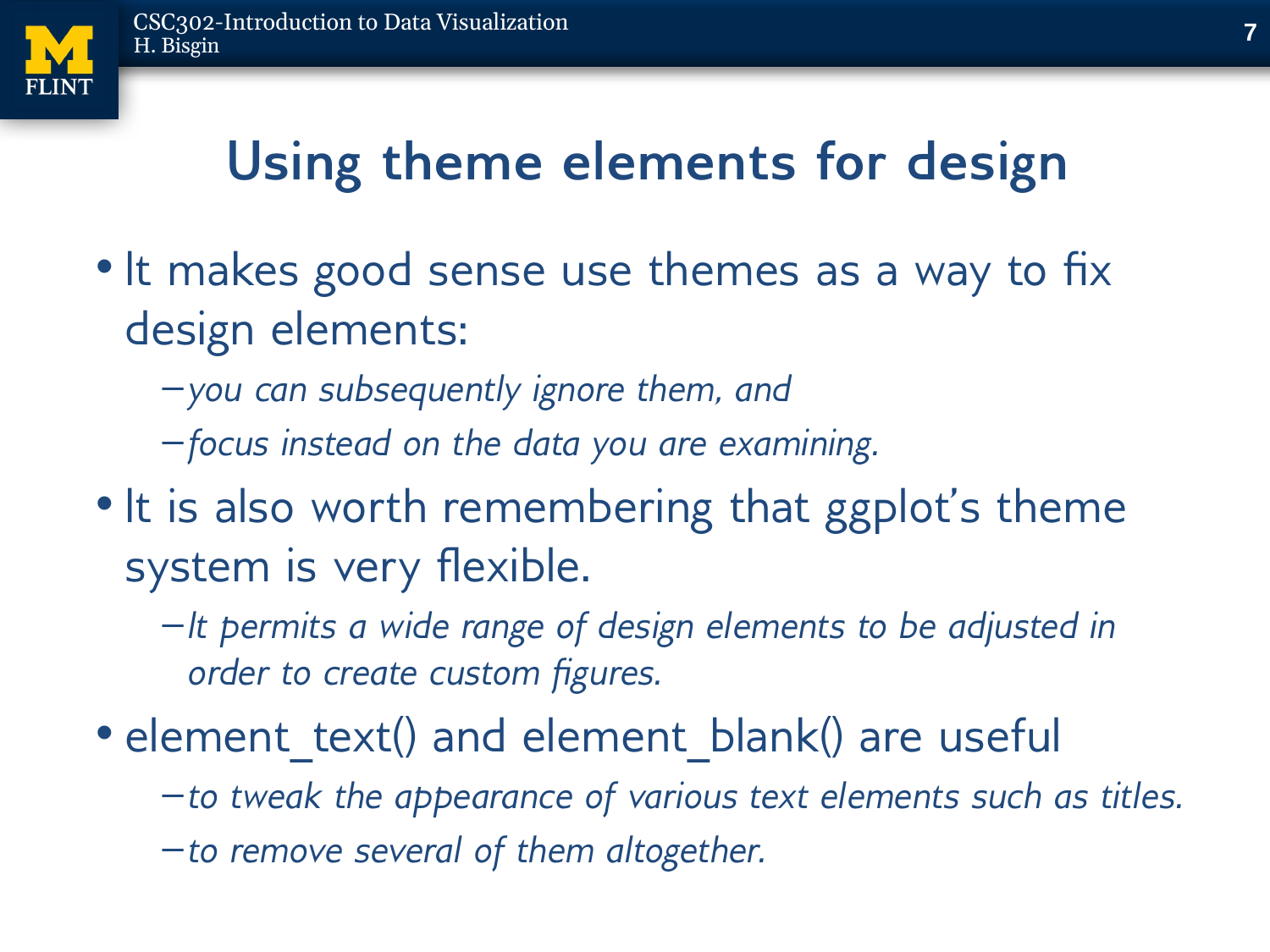

7
# Using theme elements for design
It makes good sense use themes as a way to fix design elements:
you can subsequently ignore them, and
focus instead on the data you are examining.
It is also worth remembering that ggplot’s theme system is very flexible.
It permits a wide range of design elements to be adjusted in order to create custom figures.
element_text() and element_blank() are useful
to tweak the appearance of various text elements such as titles.
to remove several of them altogether.